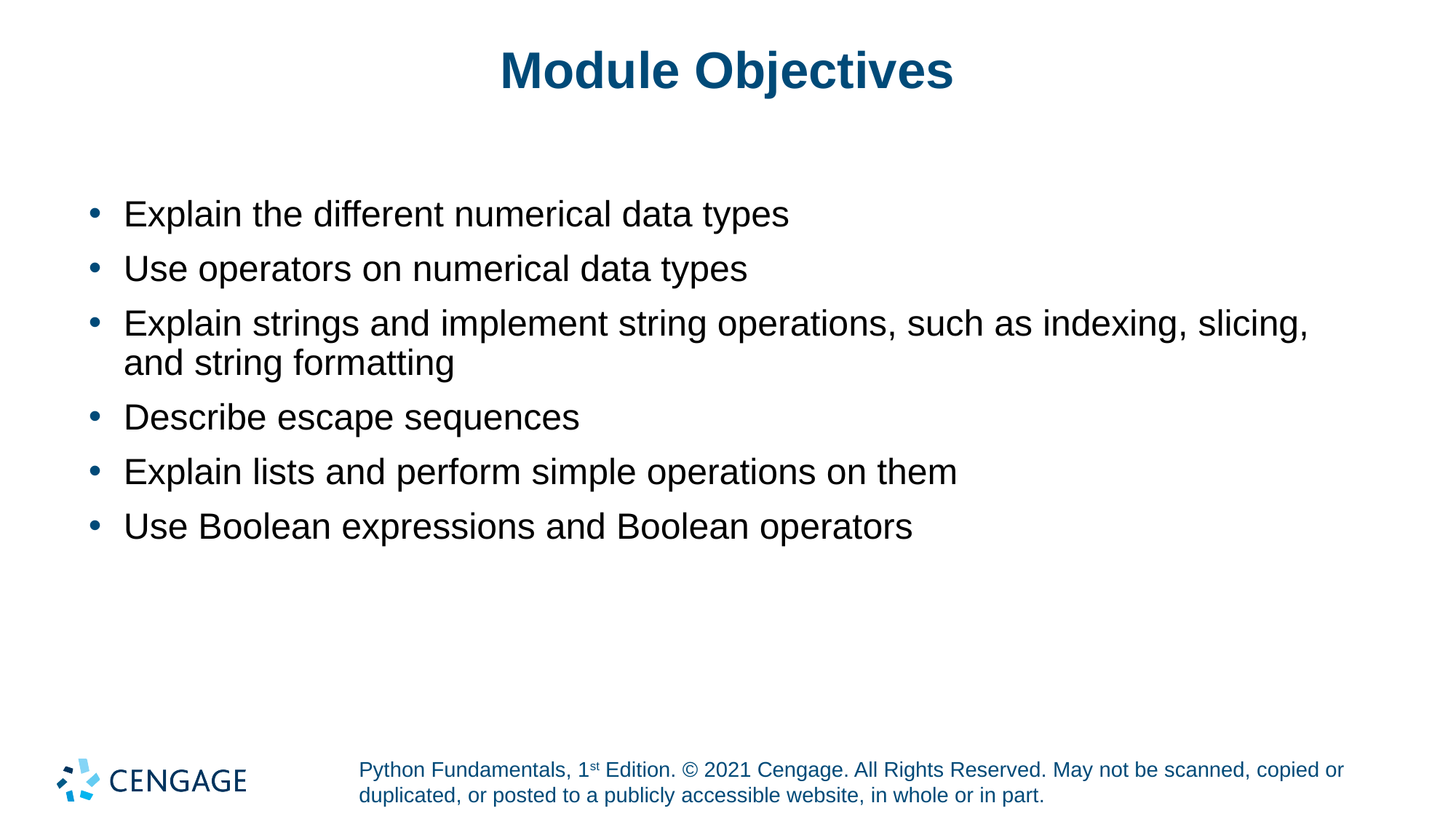

# Module Objectives
Explain the different numerical data types
Use operators on numerical data types
Explain strings and implement string operations, such as indexing, slicing, and string formatting
Describe escape sequences
Explain lists and perform simple operations on them
Use Boolean expressions and Boolean operators